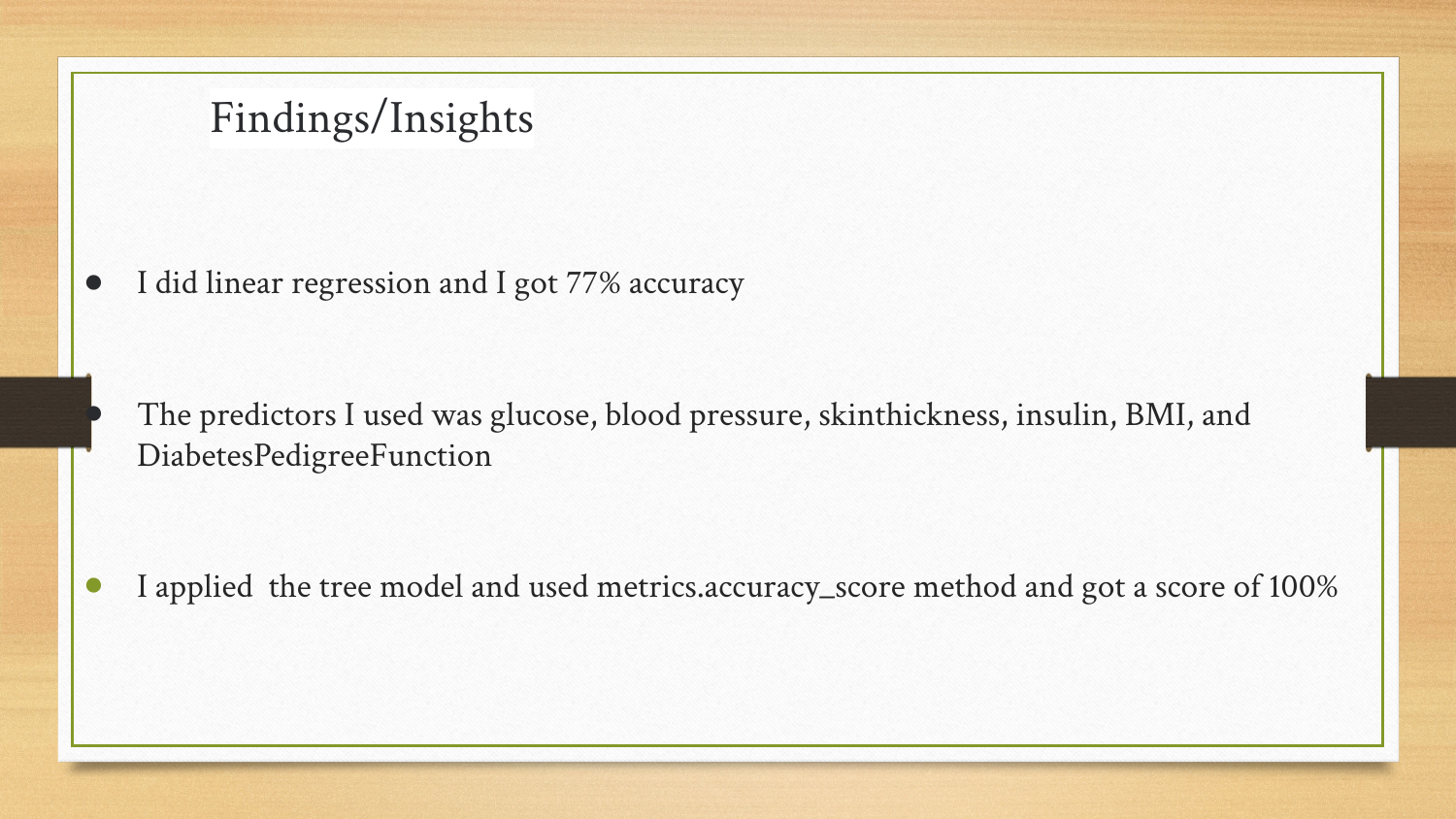

# Findings/Insights

I did linear regression and I got 77% accuracy

The predictors I used was glucose, blood pressure, skinthickness, insulin, BMI, and DiabetesPedigreeFunction

I applied  the tree model and used metrics.accuracy_score method and got a score of 100%